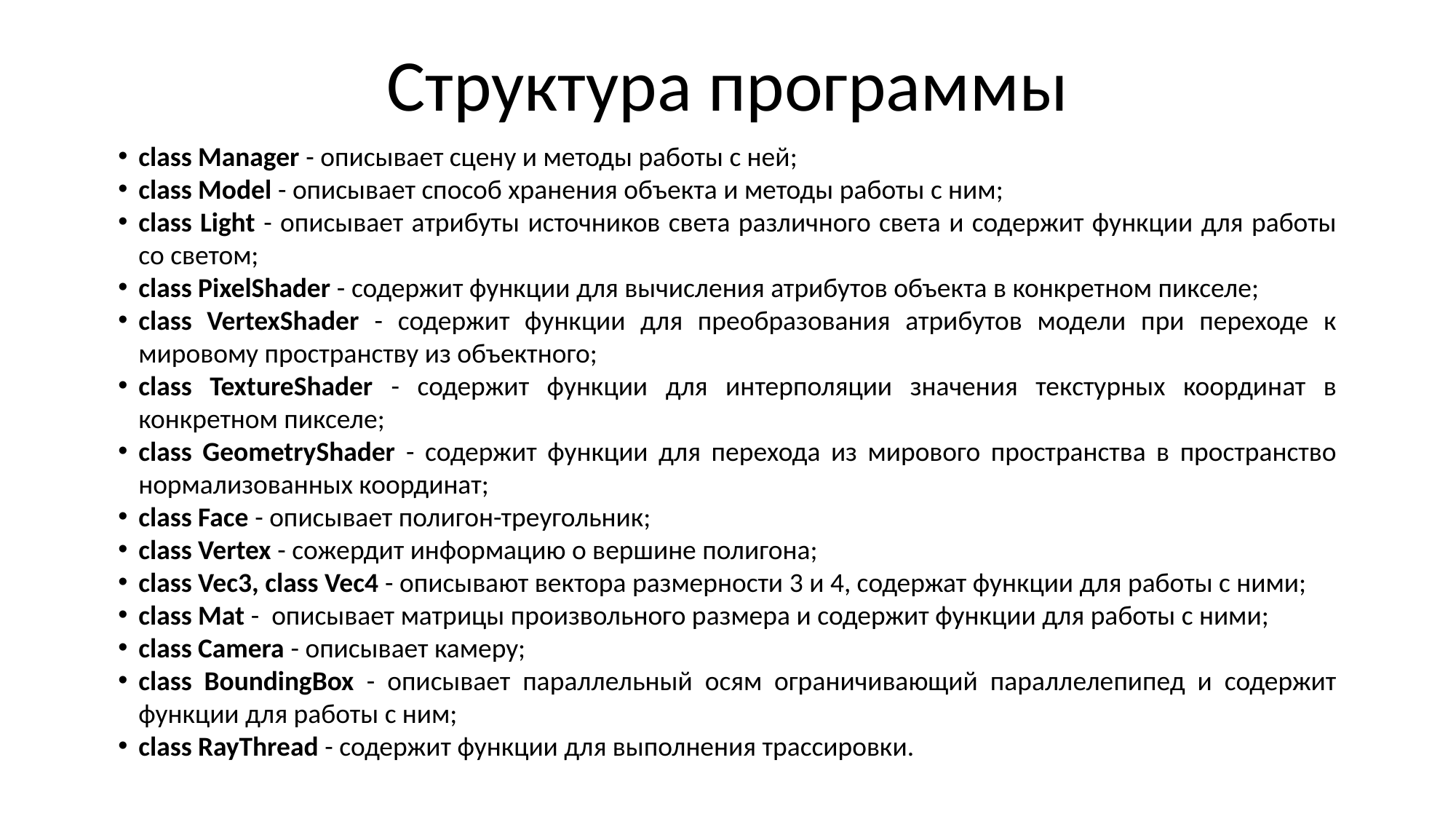

# Структура программы
class Manager - описывает сцену и методы работы с ней;
class Model - описывает способ хранения объекта и методы работы с ним;
class Light - описывает атрибуты источников света различного света и содержит функции для работы со светом;
class PixelShader - содержит функции для вычисления атрибутов объекта в конкретном пикселе;
class VertexShader - содержит функции для преобразования атрибутов модели при переходе к мировому пространству из объектного;
class TextureShader - содержит функции для интерполяции значения текстурных координат в конкретном пикселе;
class GeometryShader - содержит функции для перехода из мирового пространства в пространство нормализованных координат;
class Face - описывает полигон-треугольник;
class Vertex - сожердит информацию о вершине полигона;
class Vec3, class Vec4 - описывают вектора размерности 3 и 4, содержат функции для работы с ними;
class Mat -  описывает матрицы произвольного размера и содержит функции для работы с ними;
class Camera - описывает камеру;
class BoundingBox - описывает параллельный осям ограничивающий параллелепипед и содержит функции для работы с ним;
class RayThread - содержит функции для выполнения трассировки.